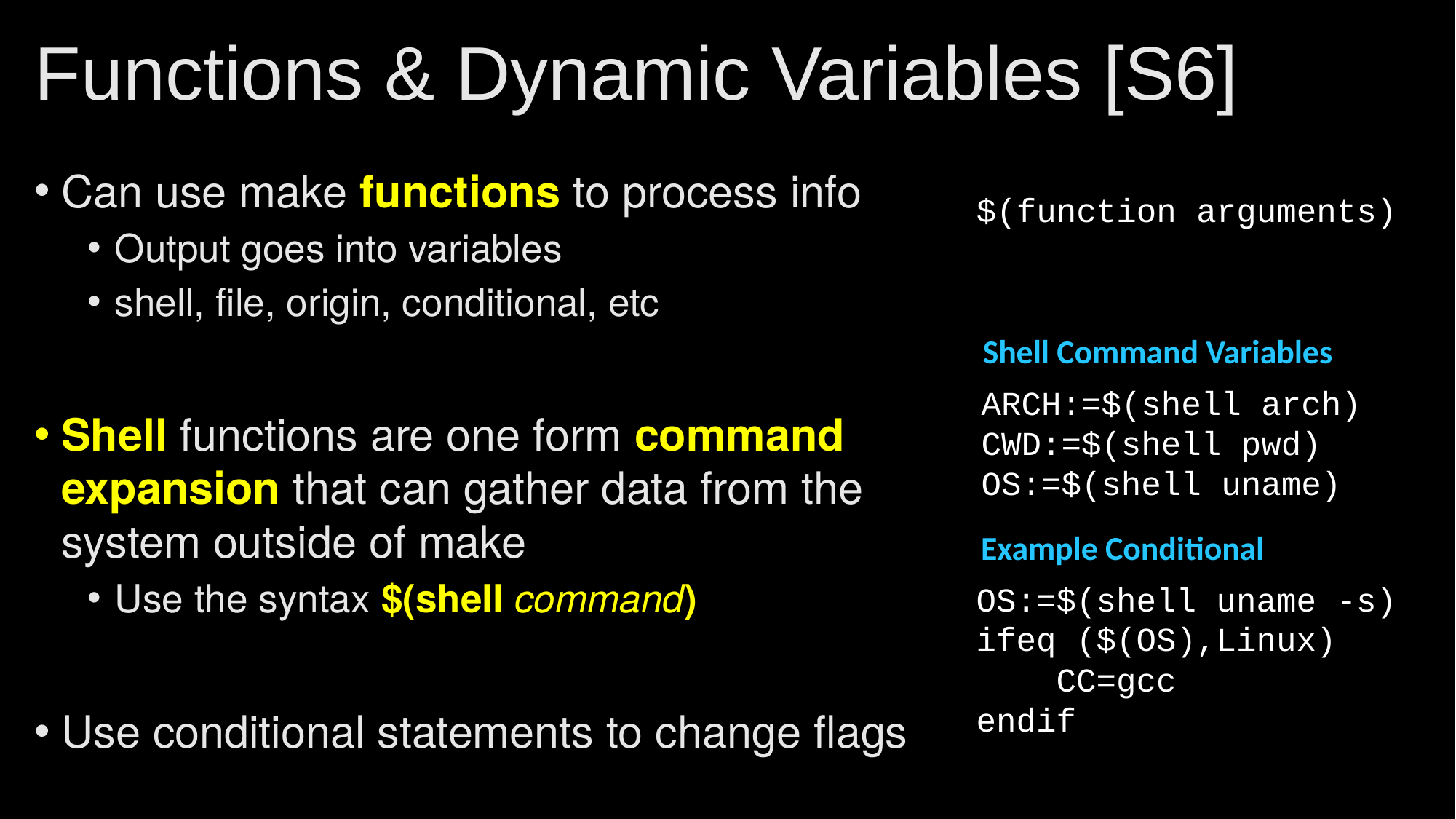

# Functions & Dynamic Variables [S6]
Can use make functions to process info
Output goes into variables
shell, file, origin, conditional, etc

Shell functions are one form command expansion that can gather data from the system outside of make
Use the syntax $(shell command)

Use conditional statements to change flags

$(function arguments)
Shell Command Variables
ARCH:=$(shell arch)
CWD:=$(shell pwd)
OS:=$(shell uname)
Example Conditional
OS:=$(shell uname -s)
ifeq ($(OS),Linux)
    CC=gcc
endif